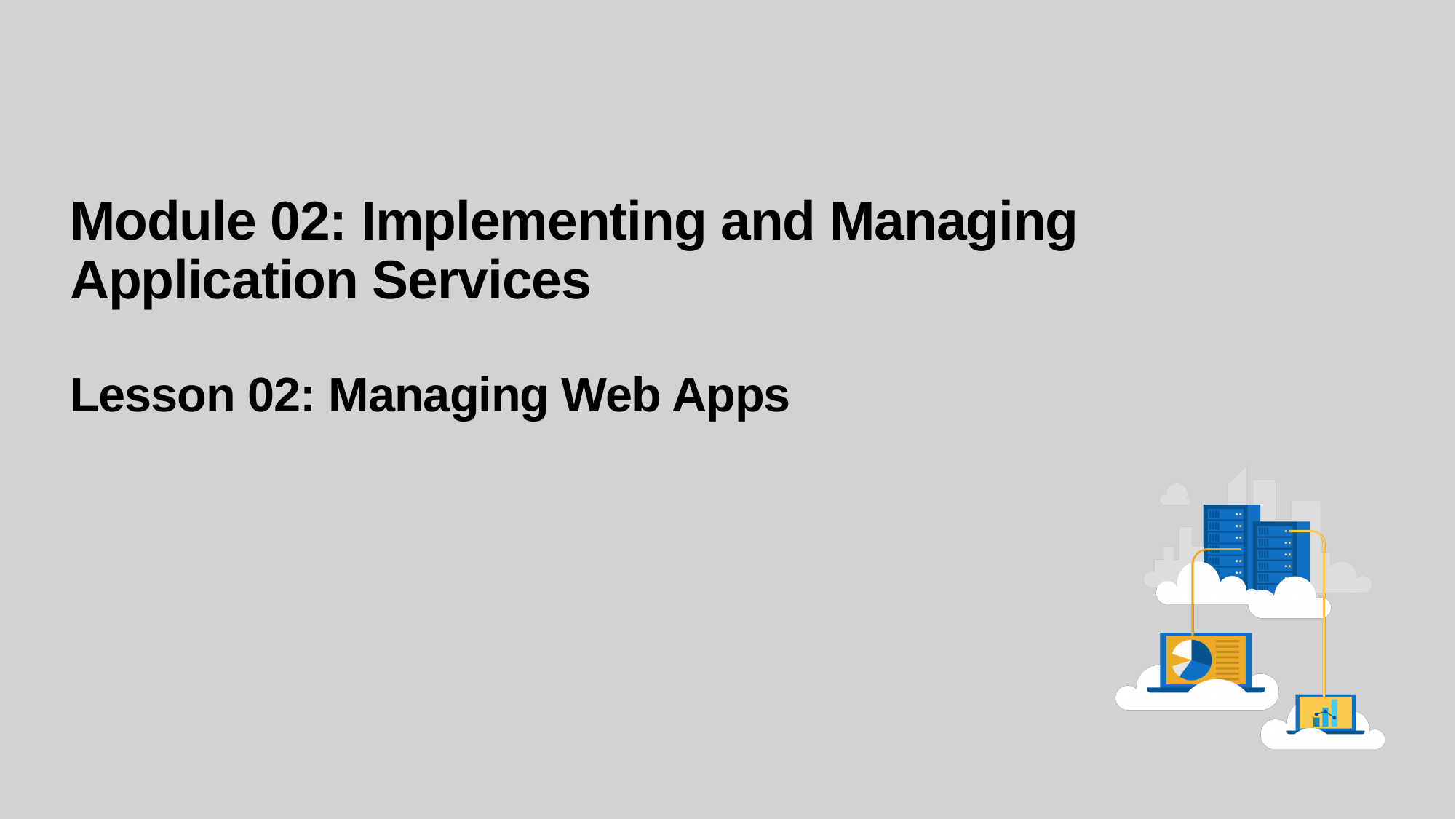

# Module 02: Implementing and Managing Application Services Lesson 02: Managing Web Apps